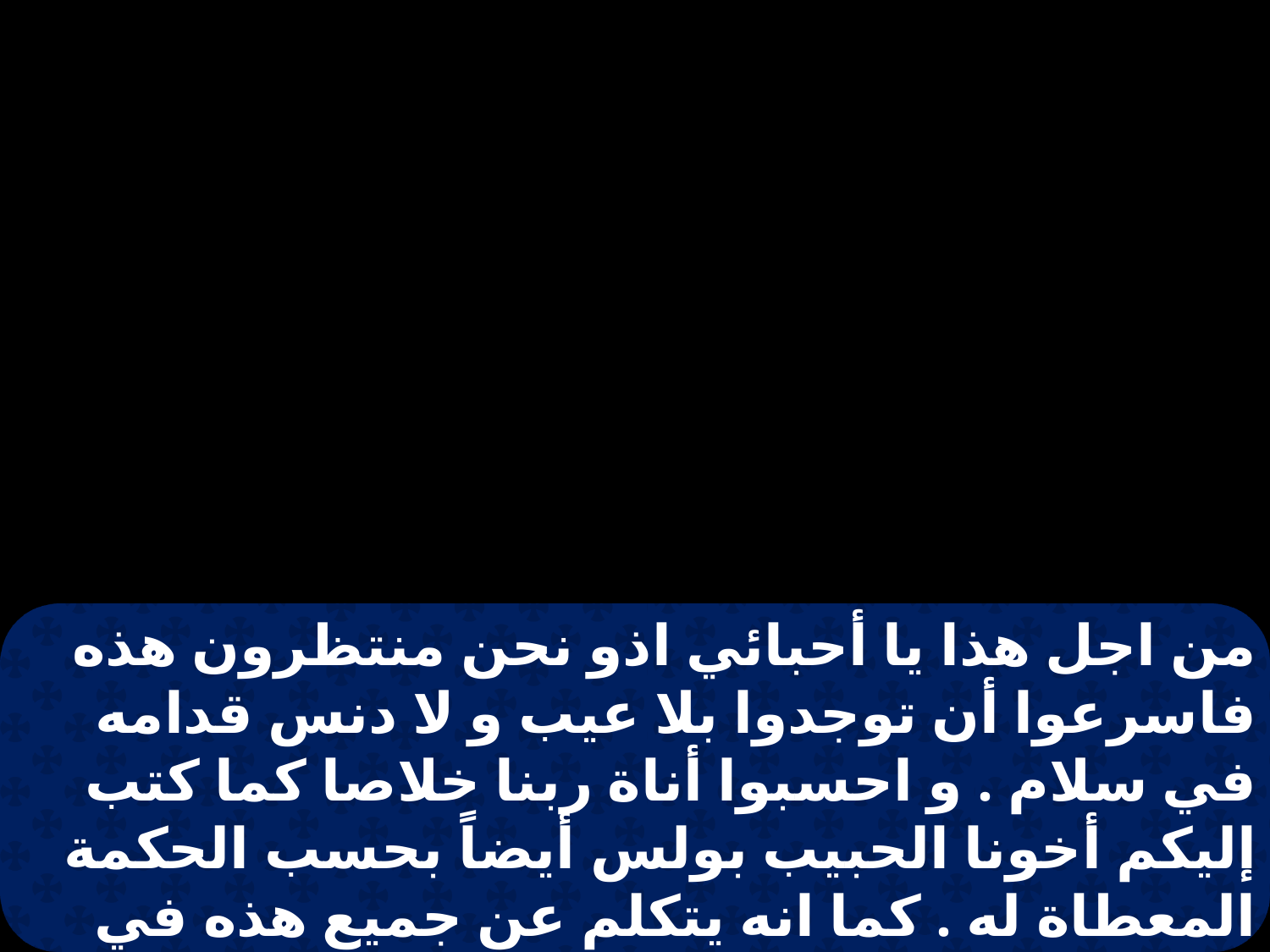

من اجل هذا يا أحبائي اذو نحن منتظرون هذه فاسرعوا أن توجدوا بلا عيب و لا دنس قدامه في سلام . و احسبوا أناة ربنا خلاصا كما كتب إليكم أخونا الحبيب بولس أيضاً بحسب الحكمة المعطاة له . كما انه يتكلم عن جميع هذه في كل رسائله ‎. التى فيها عسرة الفهم .